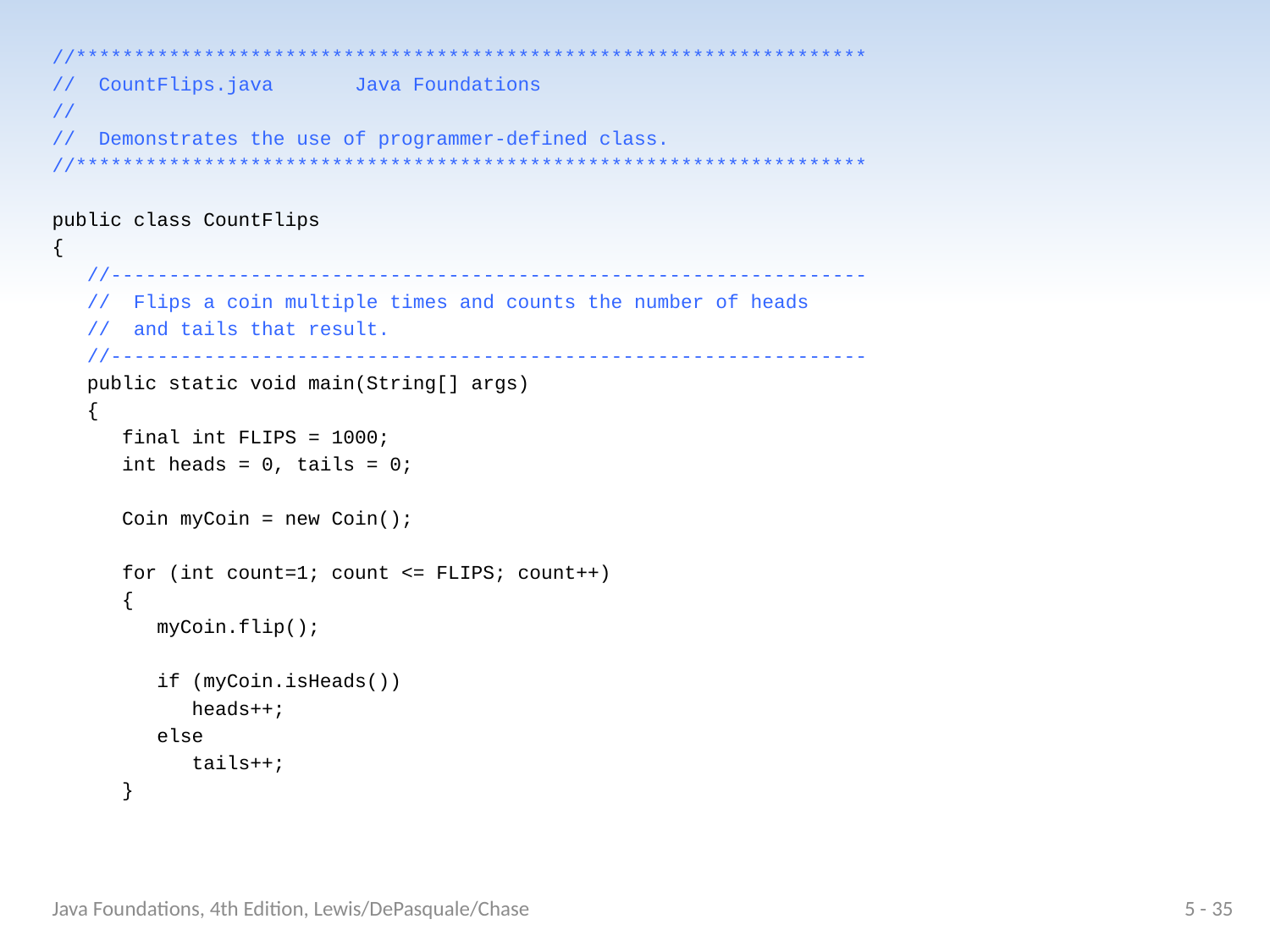

//********************************************************************
//  CountFlips.java       Java Foundations
//
//  Demonstrates the use of programmer-defined class.
//********************************************************************

public class CountFlips
{
   //-----------------------------------------------------------------
   //  Flips a coin multiple times and counts the number of heads
   //  and tails that result.
   //-----------------------------------------------------------------
   public static void main(String[] args)
   {
      final int FLIPS = 1000;
      int heads = 0, tails = 0;

      Coin myCoin = new Coin();

      for (int count=1; count <= FLIPS; count++)
      {
         myCoin.flip();

         if (myCoin.isHeads())
            heads++;
         else
            tails++;
      }

Java Foundations, 4th Edition, Lewis/DePasquale/Chase
5 - 35